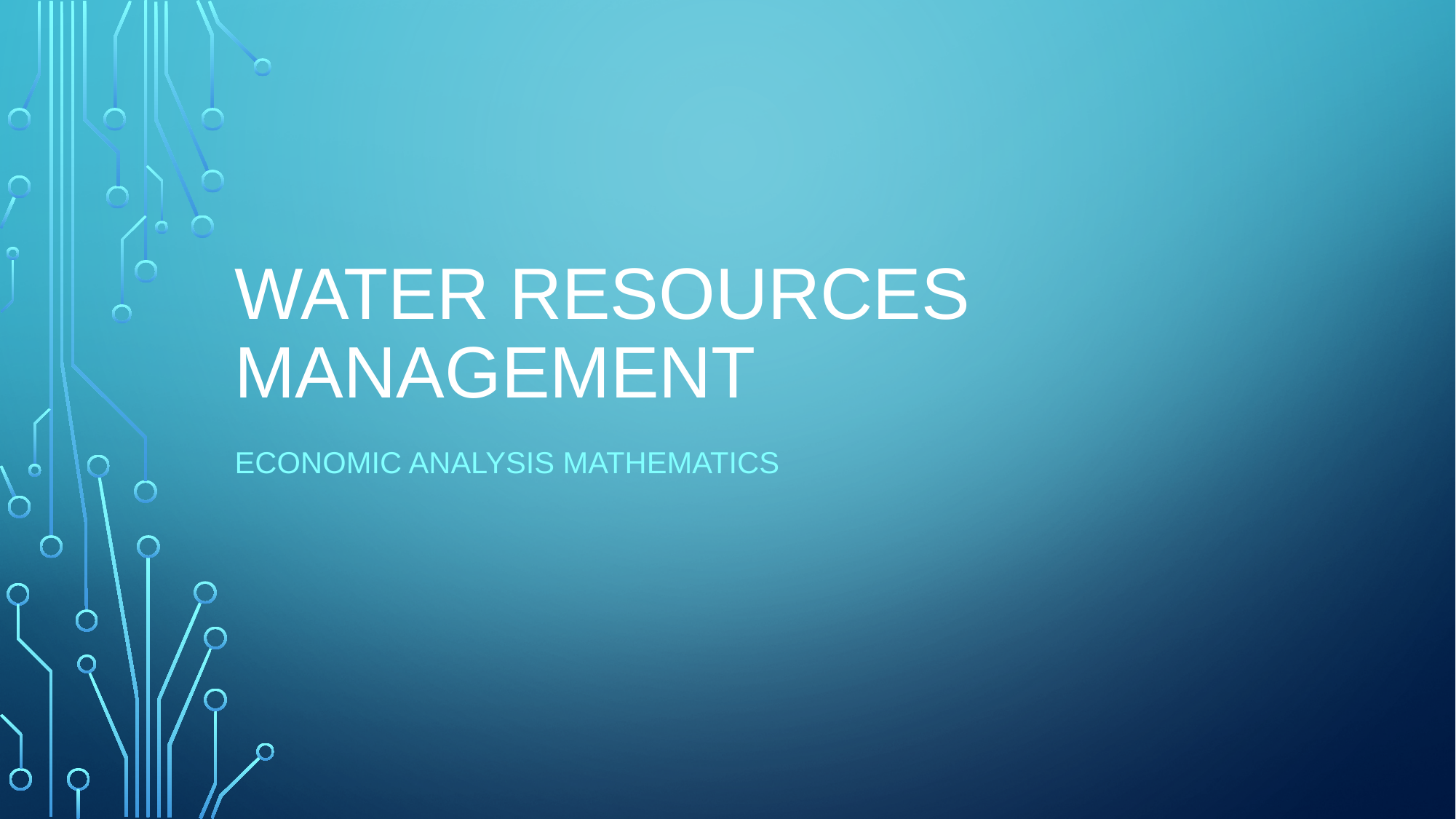

# Water Resources Management
economic analysis mathematics